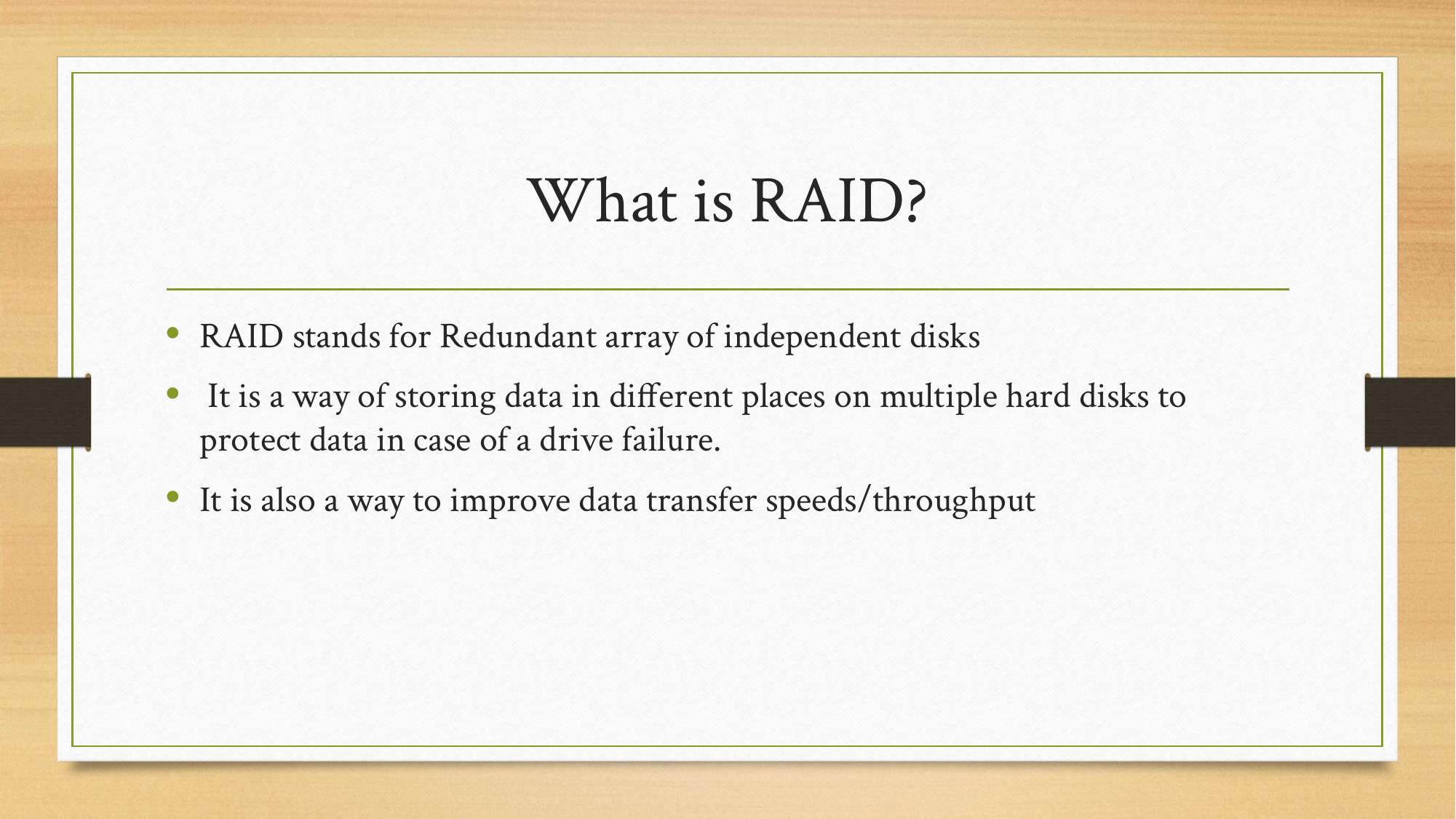

# What is RAID?
RAID stands for Redundant array of independent disks
 It is a way of storing data in different places on multiple hard disks to protect data in case of a drive failure.
It is also a way to improve data transfer speeds/throughput